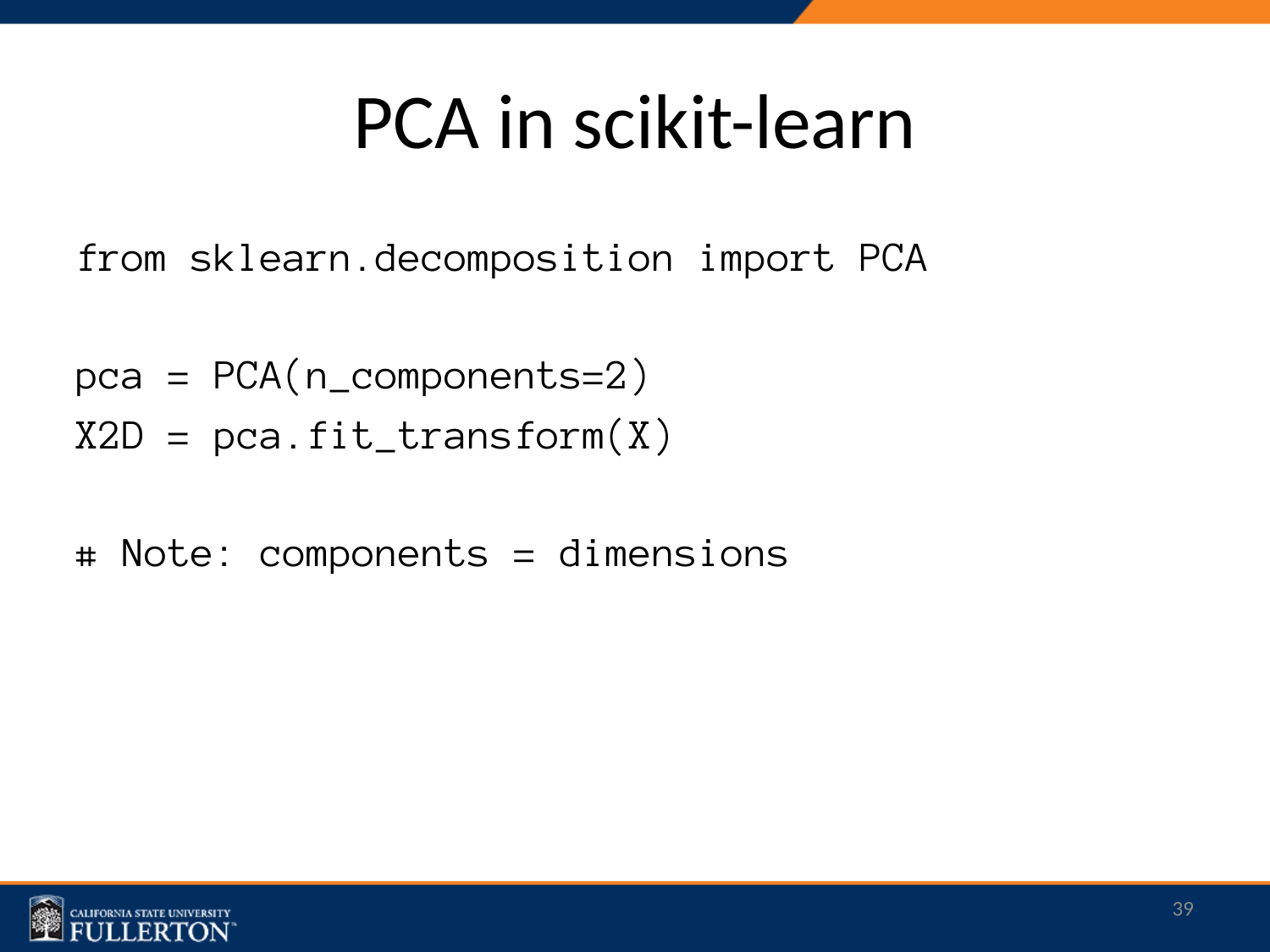

# PCA in scikit-learn
from sklearn.decomposition import PCA

pca = PCA(n_components=2)
X2D = pca.fit_transform(X)

# Note: components = dimensions
39